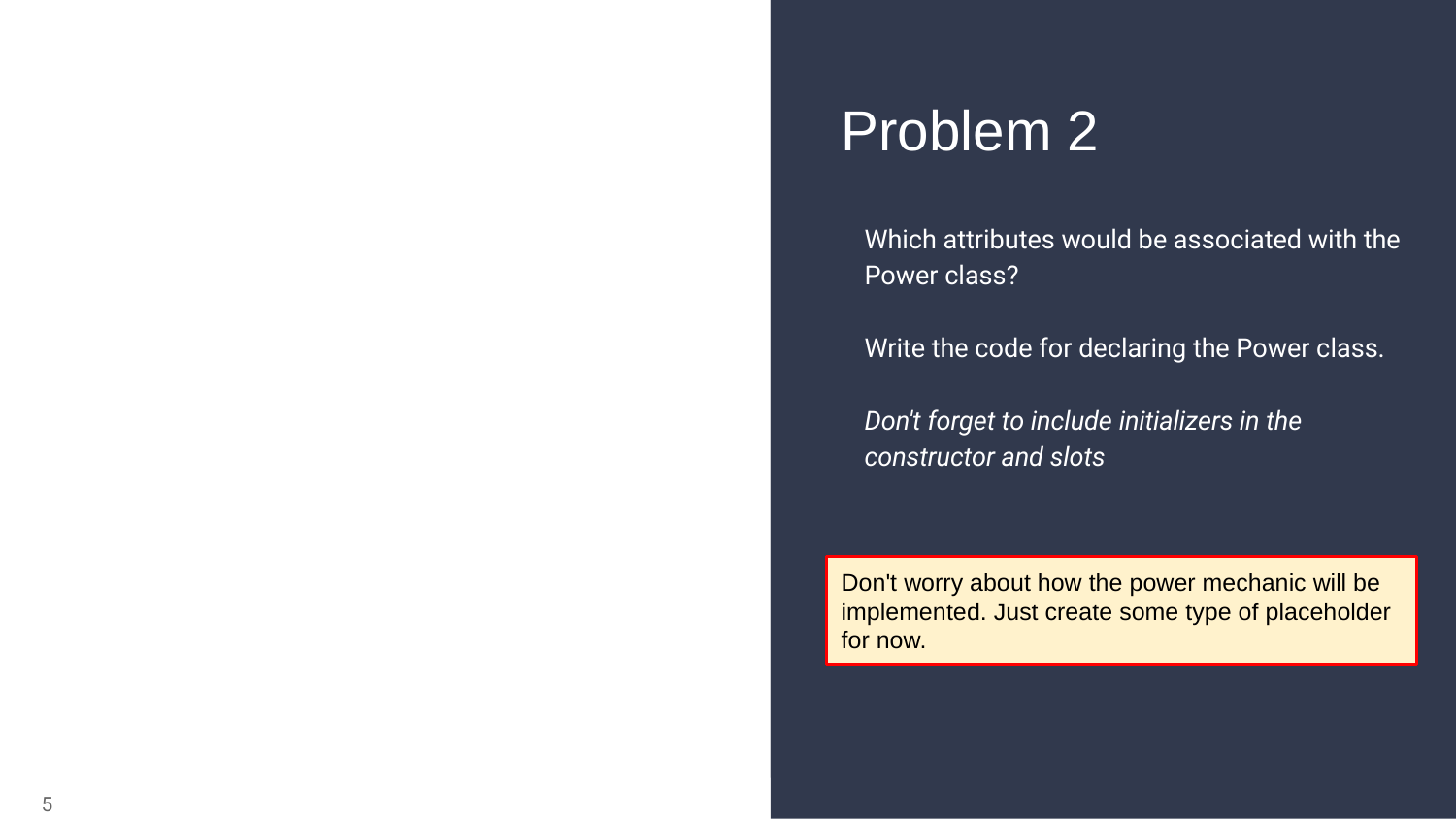

# Problem 2

Which attributes would be associated with the Power class?

Write the code for declaring the Power class.

Don't forget to include initializers in the constructor and slots
Don't worry about how the power mechanic will be implemented. Just create some type of placeholder for now.
5